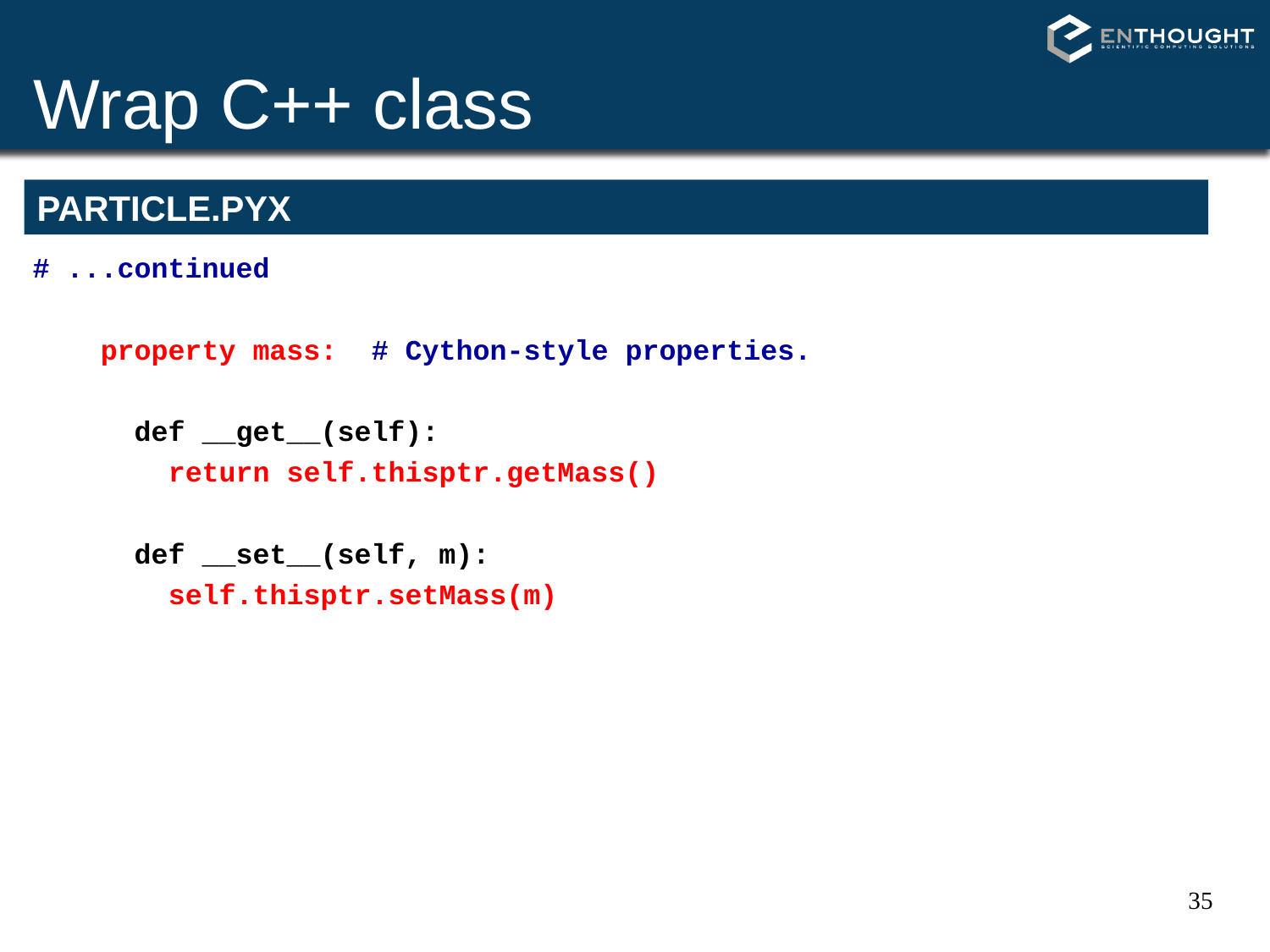

# Wrap C++ class
PARTICLE.PYX
# ...continued

    property mass:  # Cython-style properties.

      def __get__(self):
        return self.thisptr.getMass()

      def __set__(self, m):
        self.thisptr.setMass(m)
35